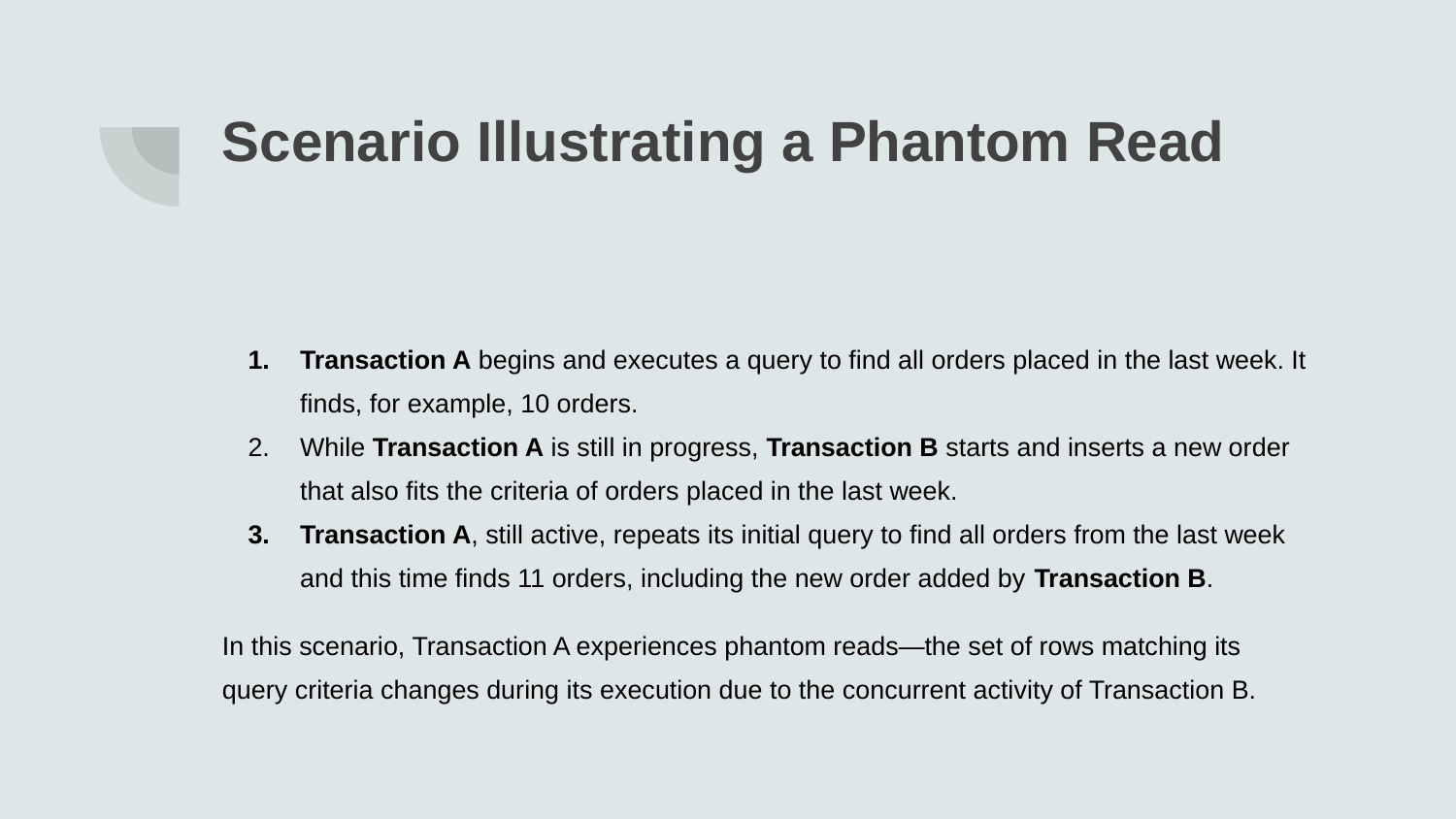

# Scenario Illustrating a Phantom Read
Transaction A begins and executes a query to find all orders placed in the last week. It finds, for example, 10 orders.
While Transaction A is still in progress, Transaction B starts and inserts a new order that also fits the criteria of orders placed in the last week.
Transaction A, still active, repeats its initial query to find all orders from the last week and this time finds 11 orders, including the new order added by Transaction B.
In this scenario, Transaction A experiences phantom reads—the set of rows matching its query criteria changes during its execution due to the concurrent activity of Transaction B.